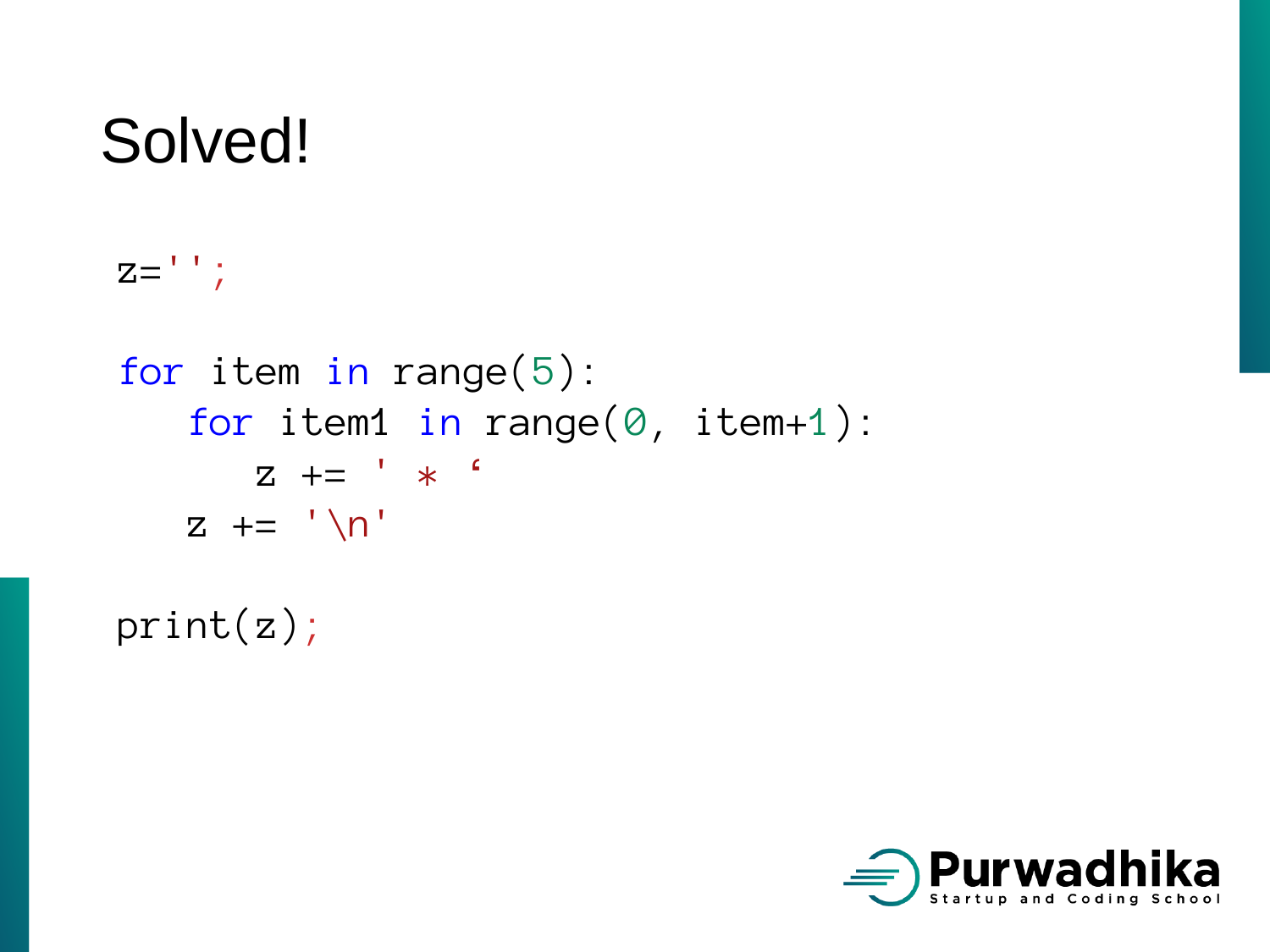

# Solved!
z='';
for item in range(5):
   for item1 in range(0, item+1):
      z += ' * ‘
   z += '\n'
print(z);